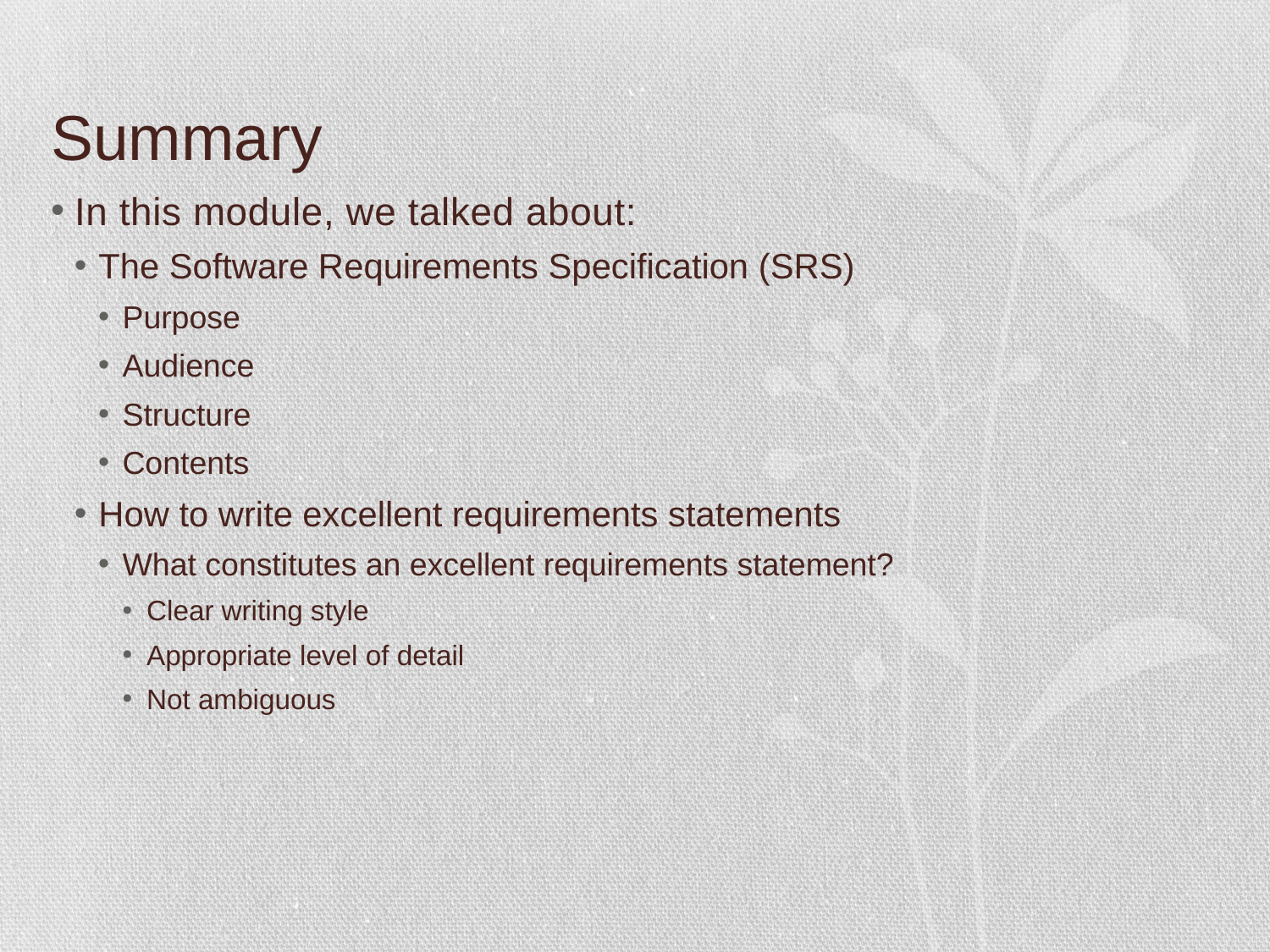

# Summary
In this module, we talked about:
The Software Requirements Specification (SRS)
Purpose
Audience
Structure
Contents
How to write excellent requirements statements
What constitutes an excellent requirements statement?
Clear writing style
Appropriate level of detail
Not ambiguous